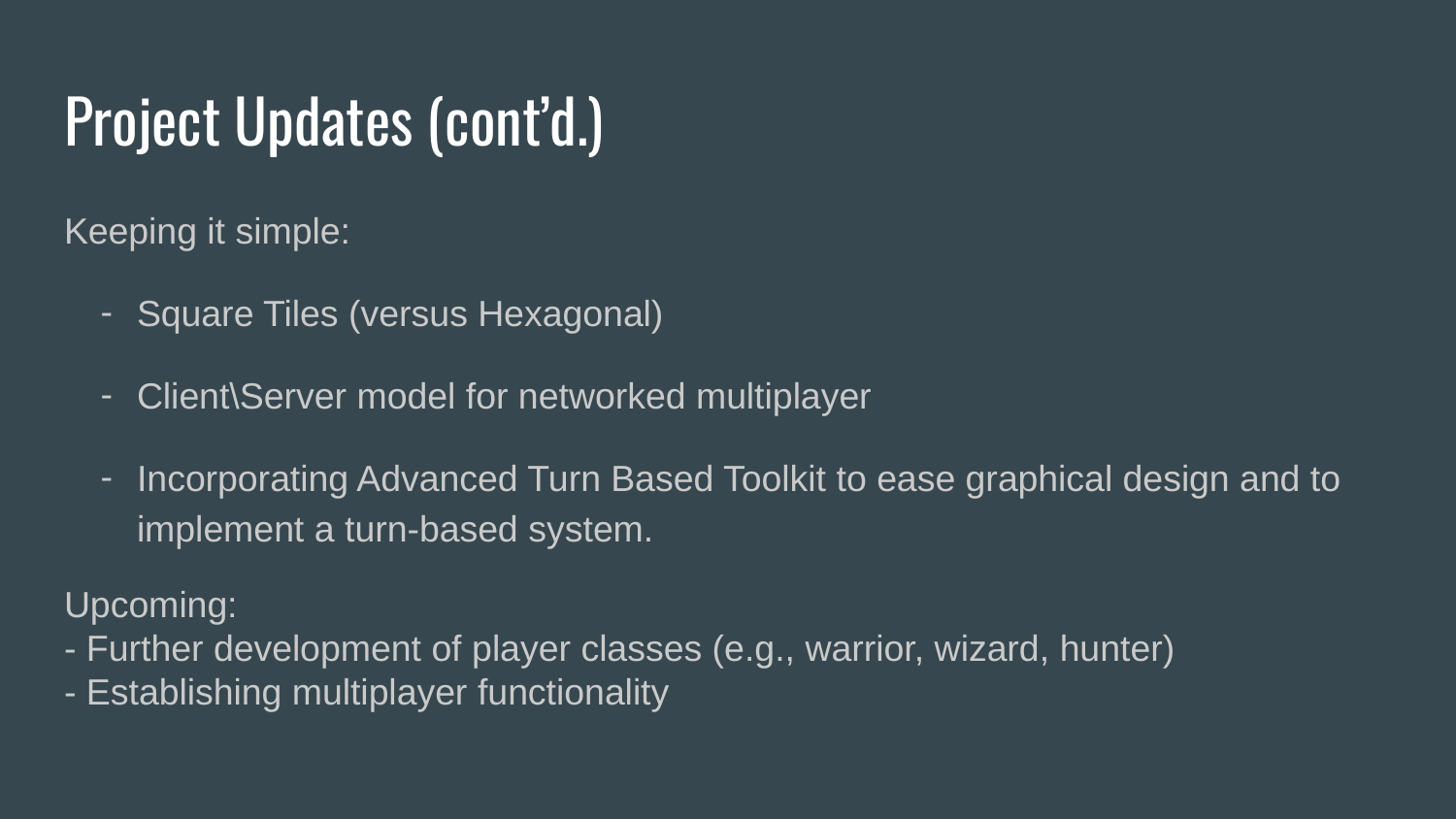

# Project Updates (cont’d.)
Keeping it simple:
Square Tiles (versus Hexagonal)
Client\Server model for networked multiplayer
Incorporating Advanced Turn Based Toolkit to ease graphical design and to implement a turn-based system.
Upcoming:
- Further development of player classes (e.g., warrior, wizard, hunter)
- Establishing multiplayer functionality